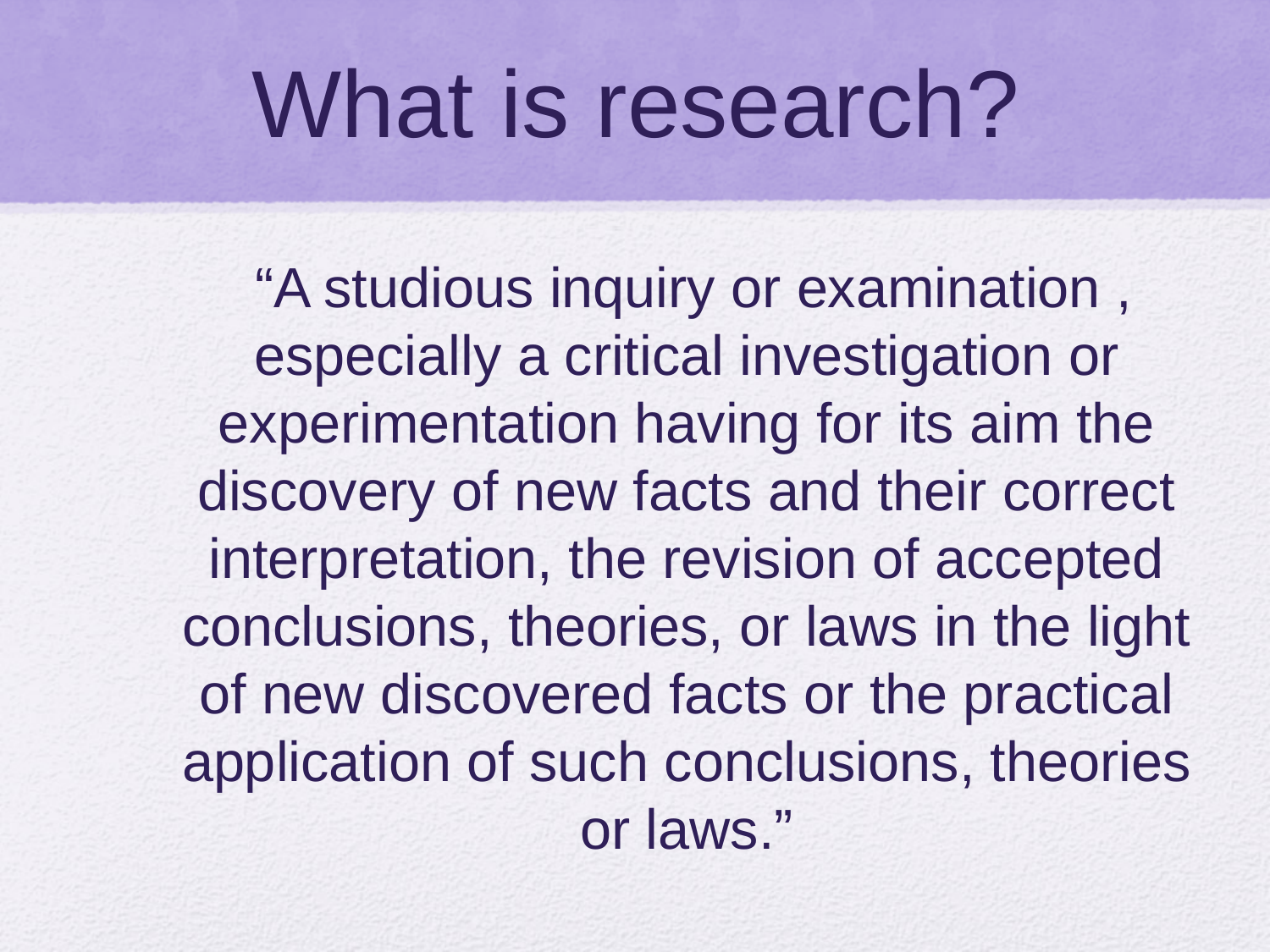

# What is research?
 “A studious inquiry or examination , especially a critical investigation or experimentation having for its aim the discovery of new facts and their correct interpretation, the revision of accepted conclusions, theories, or laws in the light of new discovered facts or the practical application of such conclusions, theories or laws.”